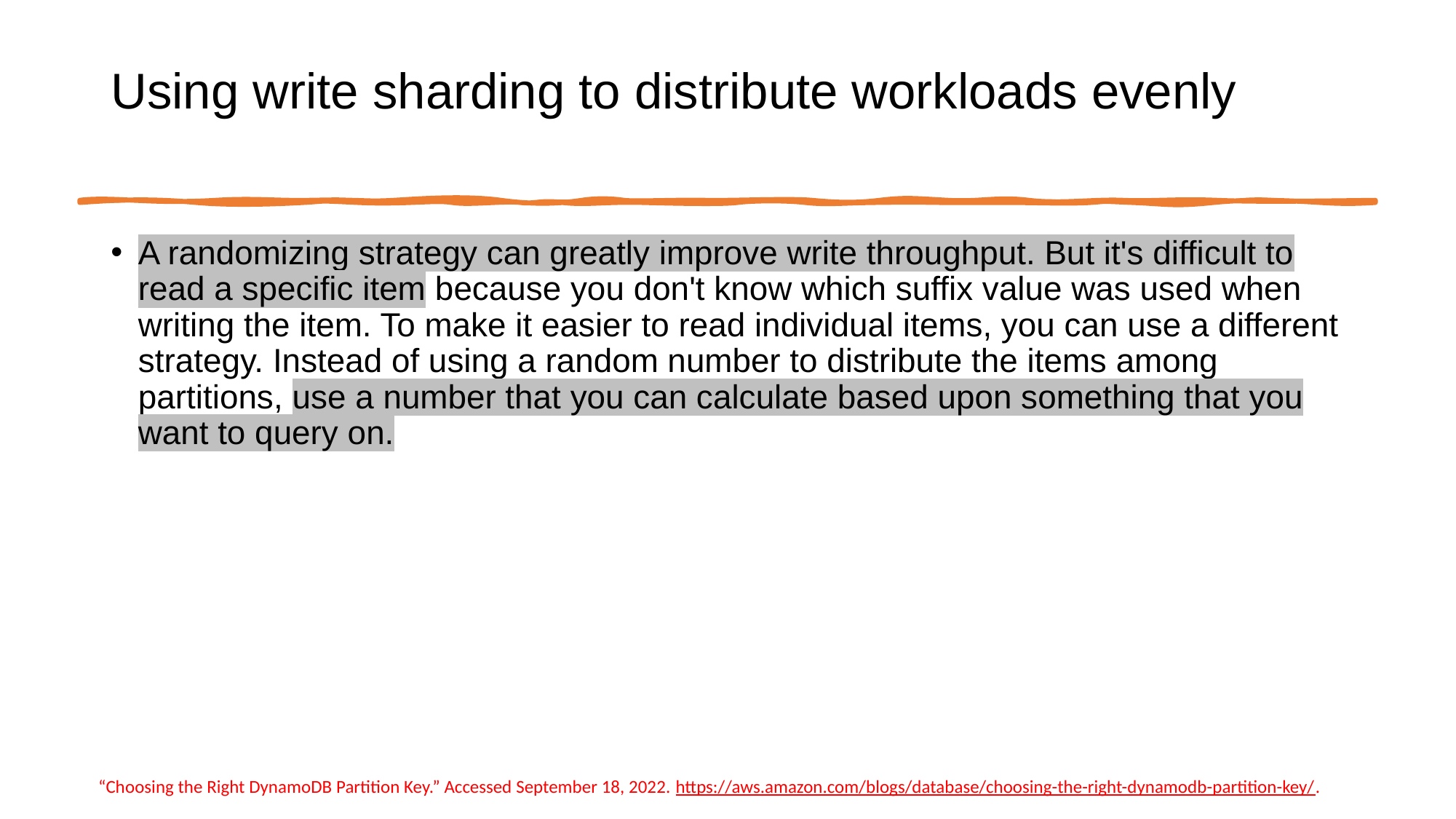

# Using write sharding to distribute workloads evenly

A randomizing strategy can greatly improve write throughput. But it's difficult to read a specific item because you don't know which suffix value was used when writing the item. To make it easier to read individual items, you can use a different strategy. Instead of using a random number to distribute the items among partitions, use a number that you can calculate based upon something that you want to query on.

“Choosing the Right DynamoDB Partition Key.” Accessed September 18, 2022. https://aws.amazon.com/blogs/database/choosing-the-right-dynamodb-partition-key/.